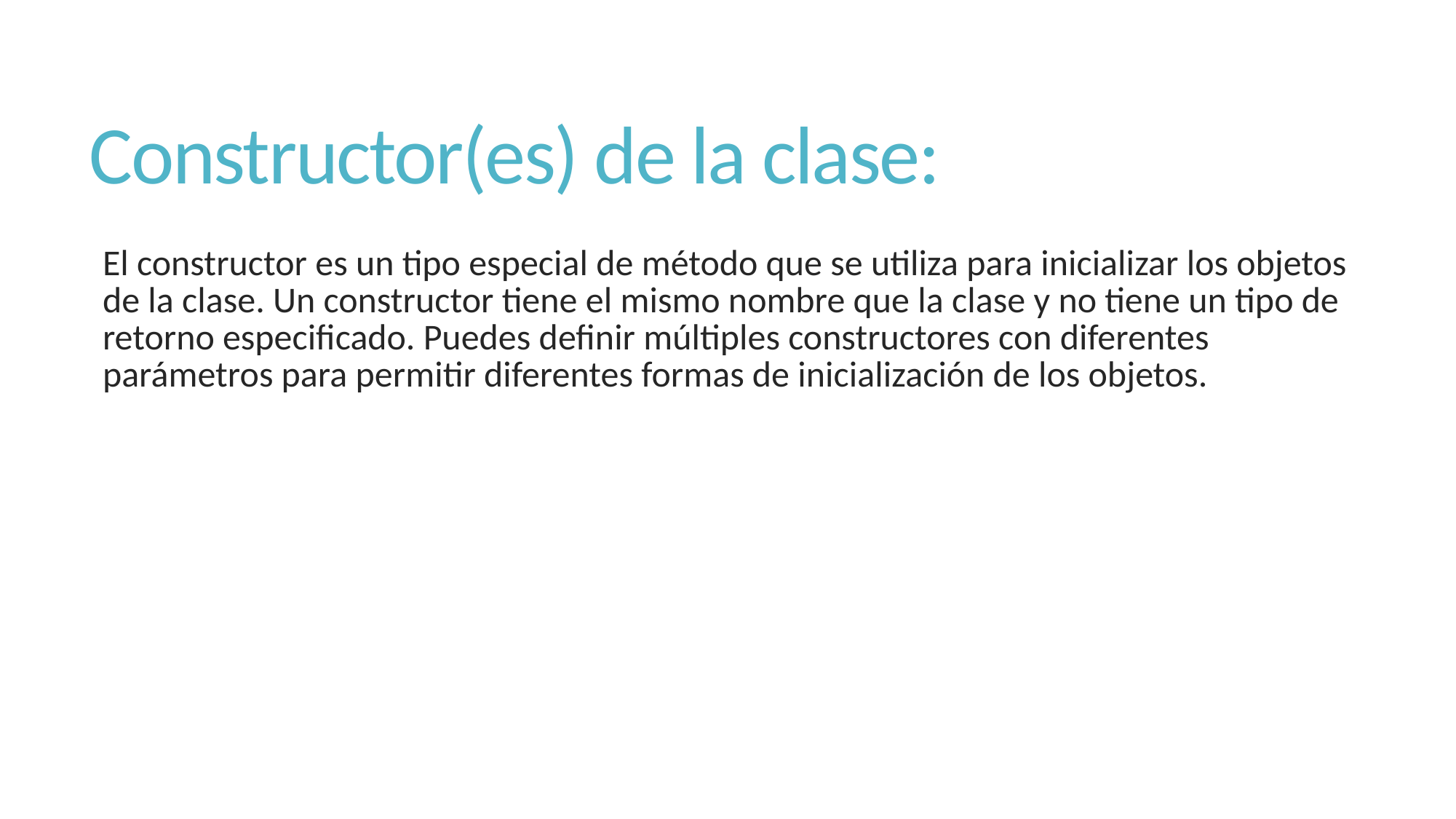

# Constructor(es) de la clase:
El constructor es un tipo especial de método que se utiliza para inicializar los objetos de la clase. Un constructor tiene el mismo nombre que la clase y no tiene un tipo de retorno especificado. Puedes definir múltiples constructores con diferentes parámetros para permitir diferentes formas de inicialización de los objetos.